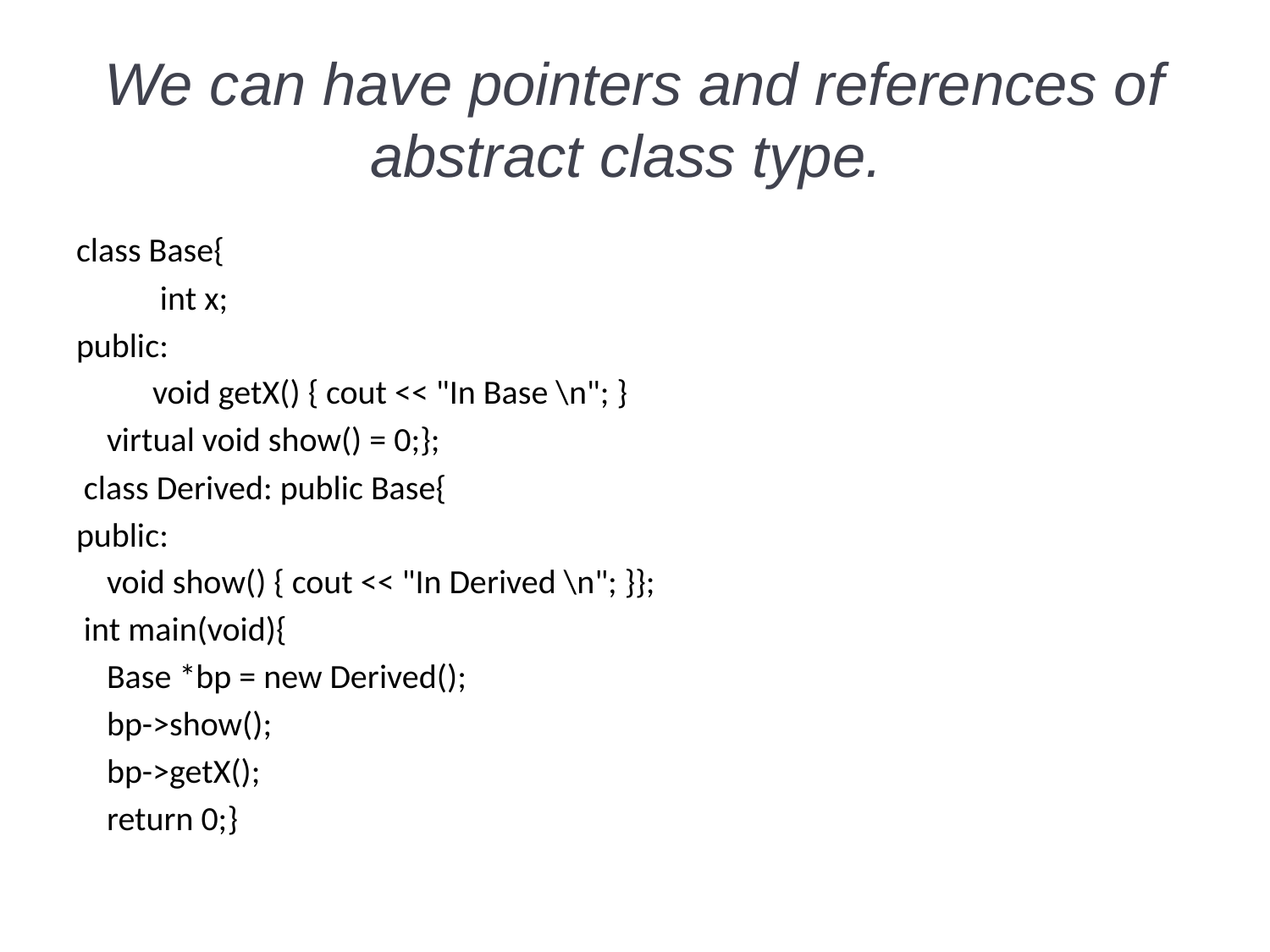

# We can have pointers and references of abstract class type.
class Base{
	 int x;
public:
	void getX() { cout << "In Base \n"; }
    virtual void show() = 0;};
 class Derived: public Base{
public:
    void show() { cout << "In Derived \n"; }};
 int main(void){
    Base *bp = new Derived();
    bp->show();
    bp->getX();
    return 0;}